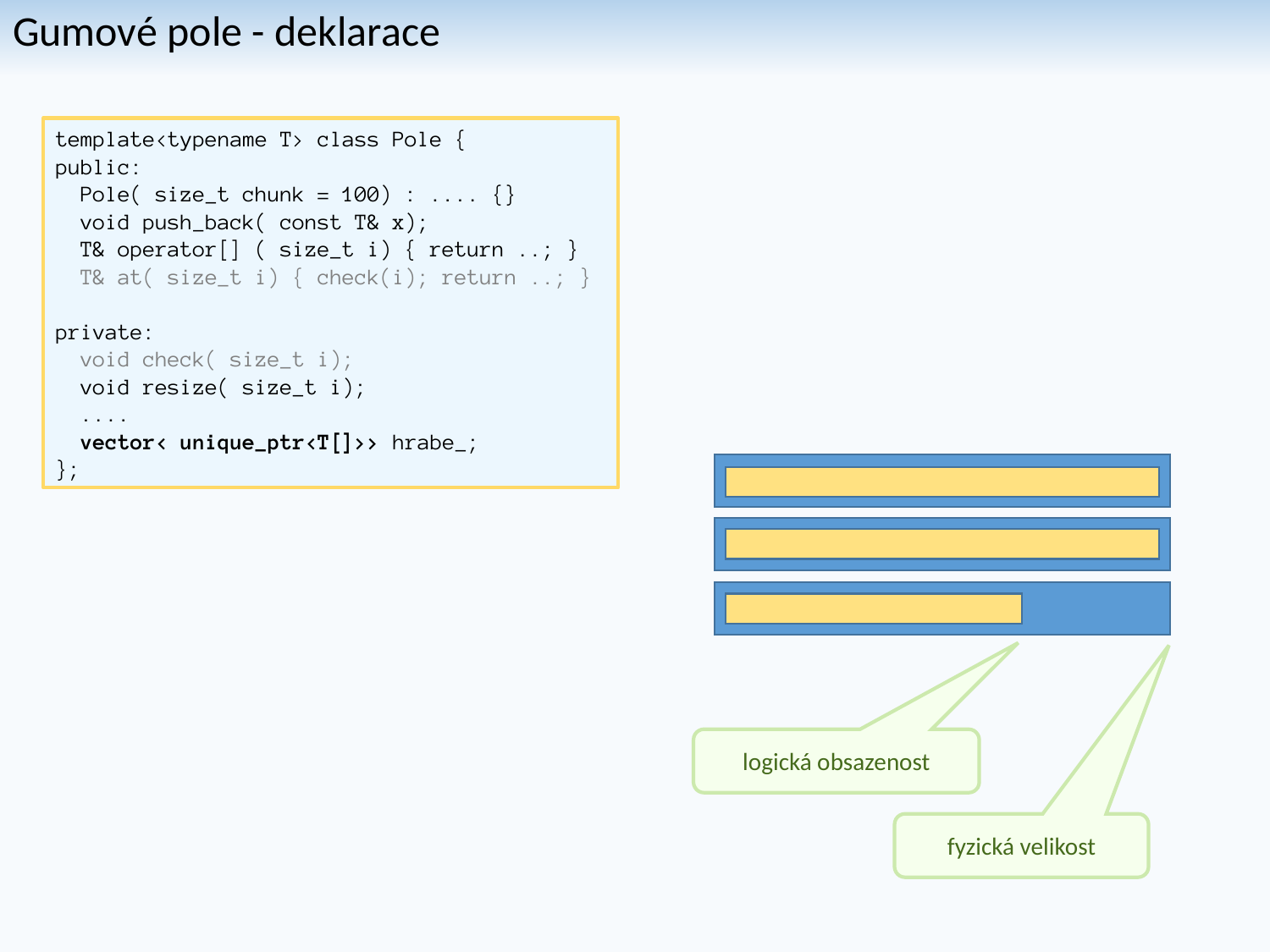

# Gumové pole - deklarace
template<typename T> class Pole {
public:
  Pole( size_t chunk = 100) : .... {}
  void push_back( const T& x);
  T& operator[] ( size_t i) { return ..; }
  T& at( size_t i) { check(i); return ..; }

private:
  void check( size_t i);
  void resize( size_t i);
  ....
  vector< unique_ptr<T[]>> hrabe_;
};

logická obsazenost
fyzická velikost